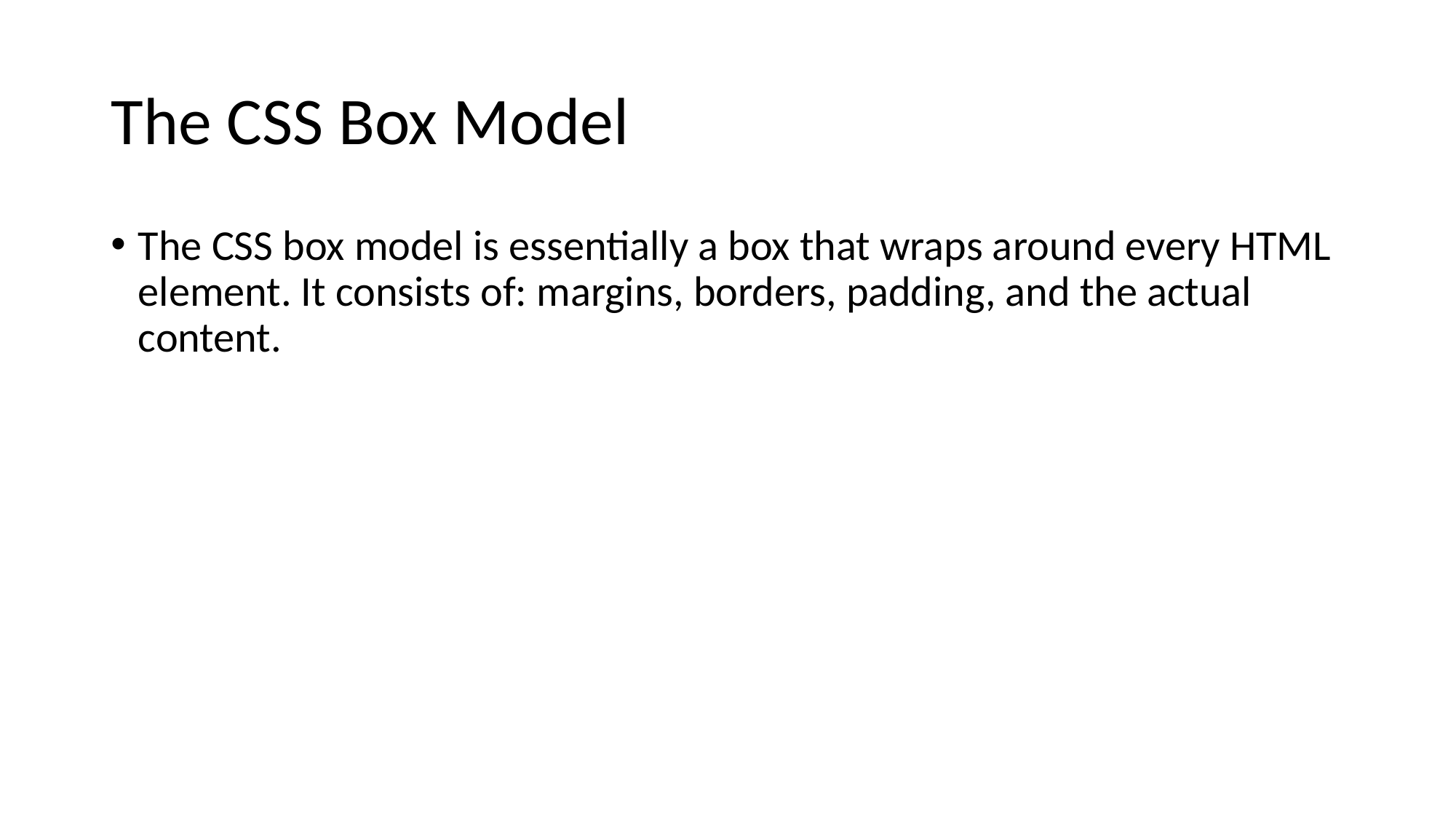

# The CSS Box Model
The CSS box model is essentially a box that wraps around every HTML element. It consists of: margins, borders, padding, and the actual content.